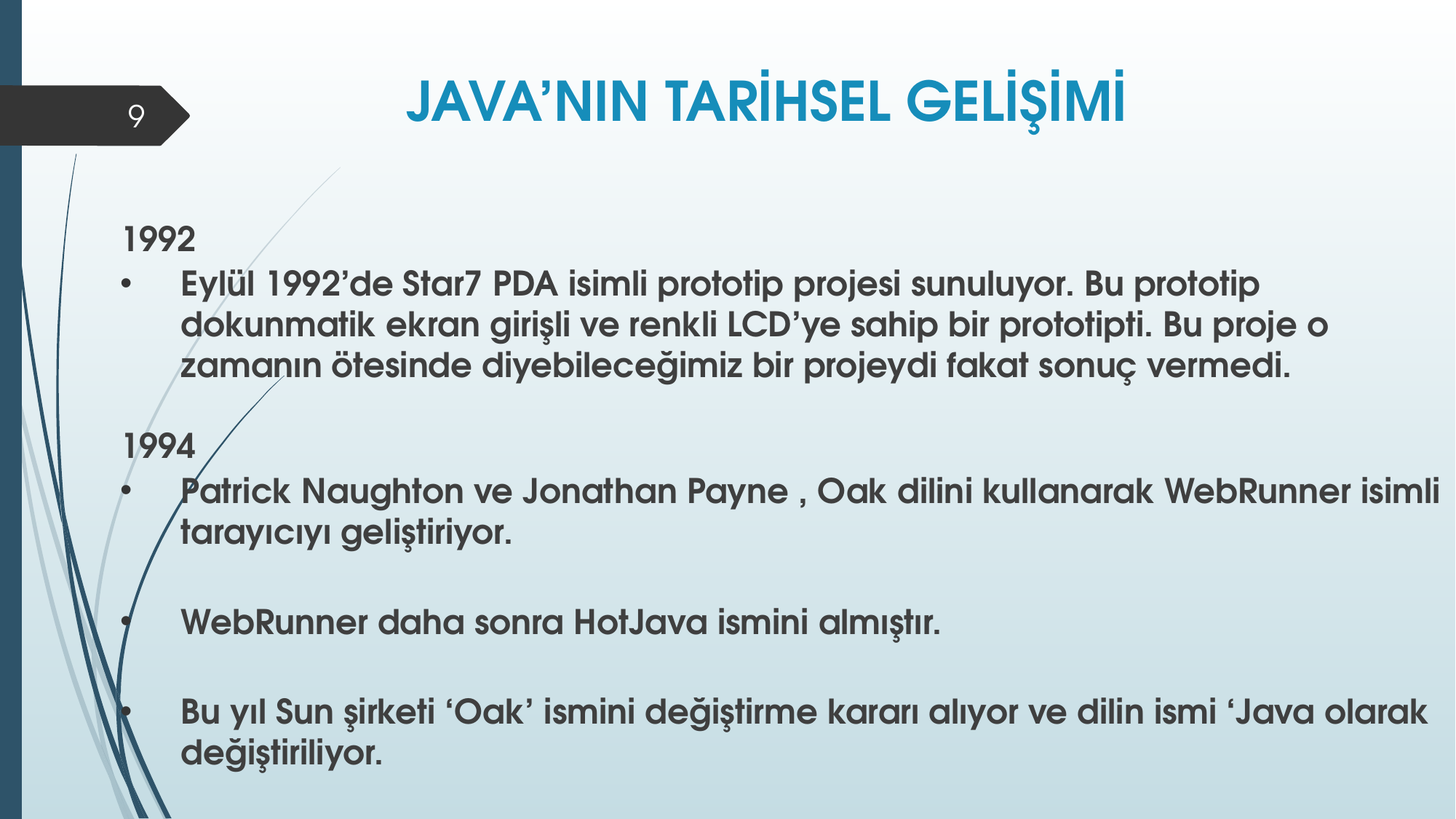

# JAVA’NIN TARİHSEL GELİŞİMİ
9

1992
Eylül 1992’de Star7 PDA isimli prototip projesi sunuluyor. Bu prototip dokunmatik ekran girişli ve renkli LCD’ye sahip bir prototipti. Bu proje o zamanın ötesinde diyebileceğimiz bir projeydi fakat sonuç vermedi.

1994
Patrick Naughton ve Jonathan Payne , Oak dilini kullanarak WebRunner isimli tarayıcıyı geliştiriyor.

WebRunner daha sonra HotJava ismini almıştır.

Bu yıl Sun şirketi ‘Oak’ ismini değiştirme kararı alıyor ve dilin ismi ‘Java olarak değiştiriliyor.